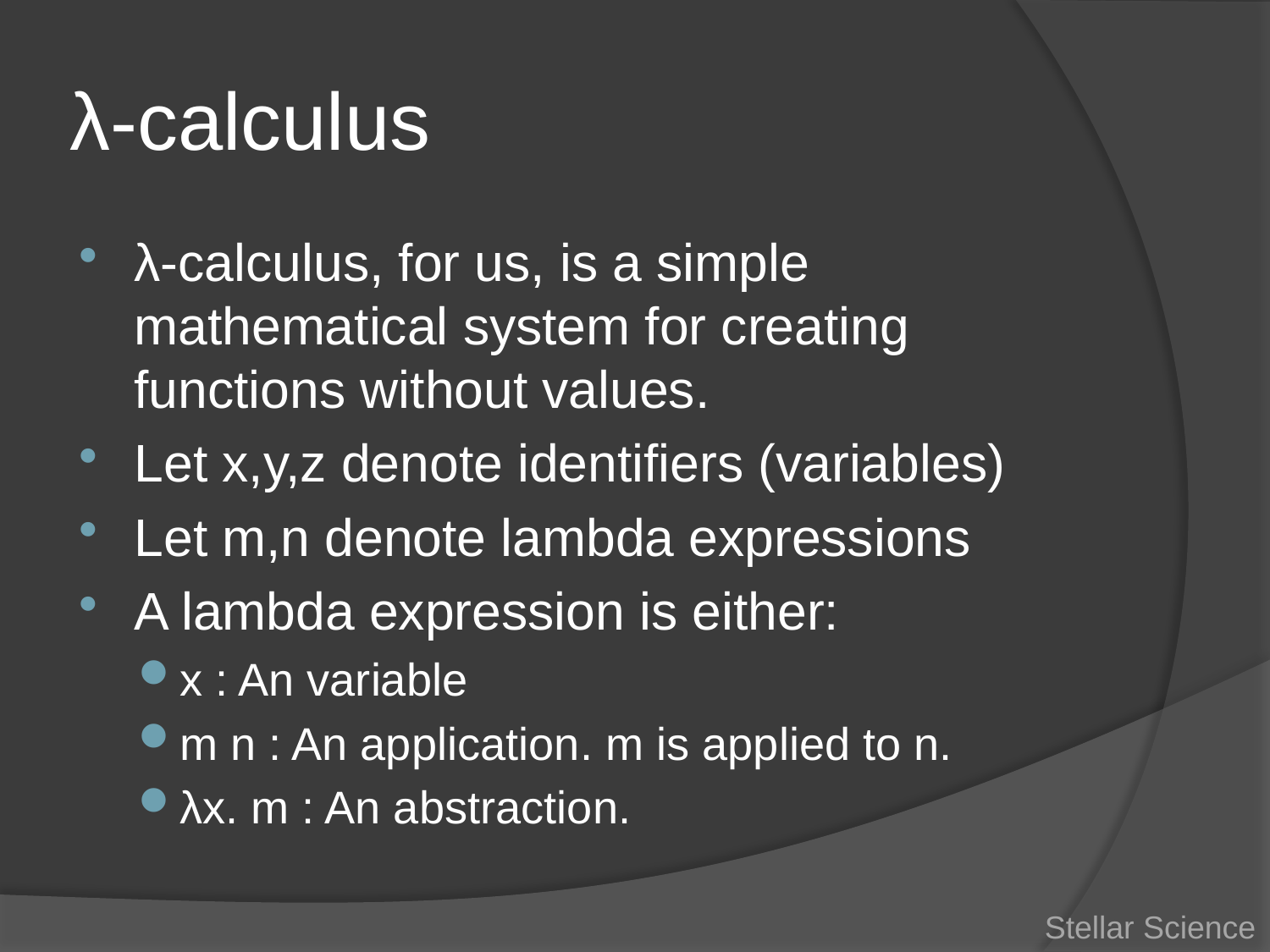

# λ-calculus
λ-calculus, for us, is a simple mathematical system for creating functions without values.
Let x,y,z denote identifiers (variables)
Let m,n denote lambda expressions
A lambda expression is either:
x : An variable
m n : An application. m is applied to n.
λx. m : An abstraction.
Stellar Science